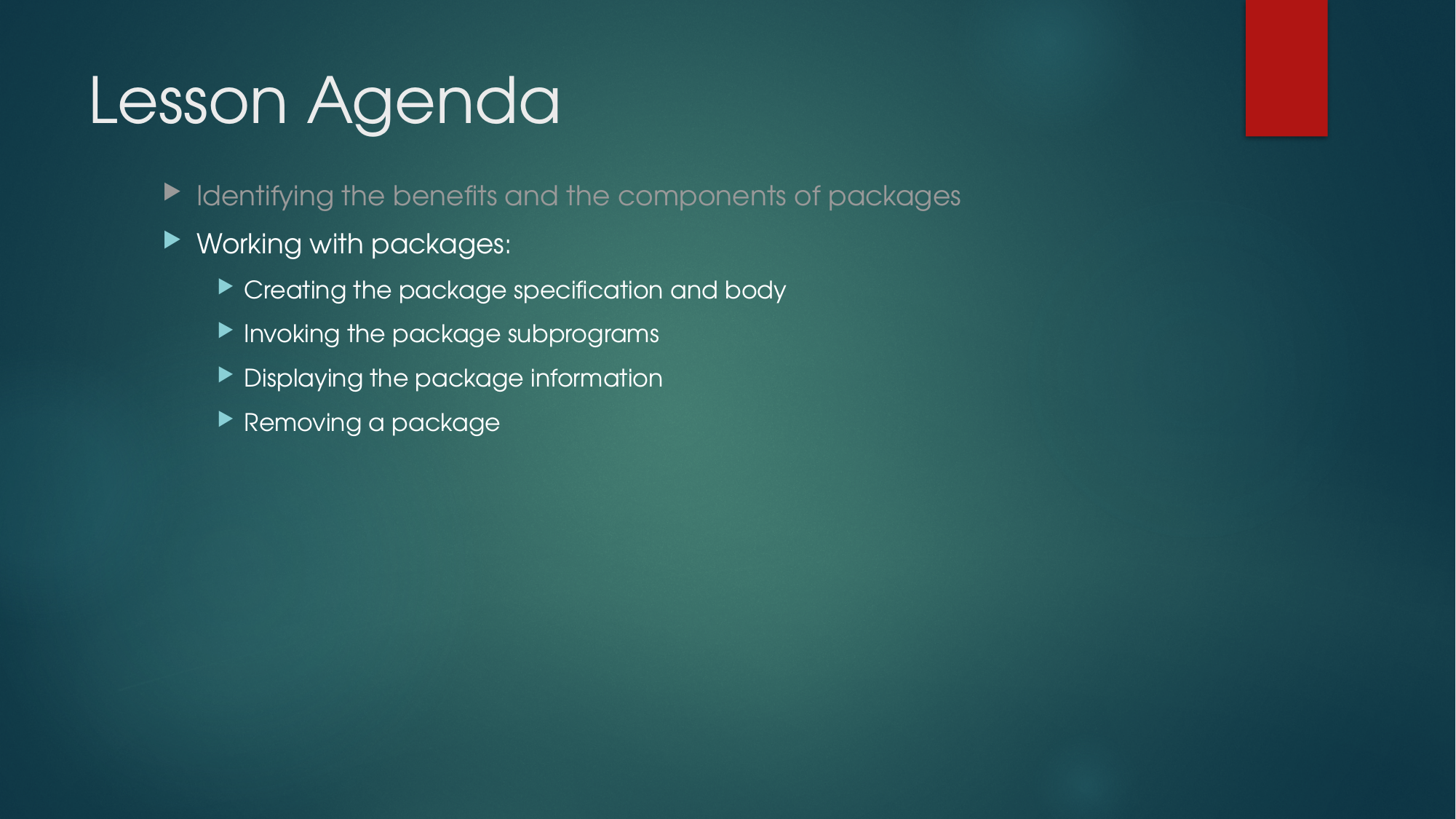

# Lesson Agenda
Identifying the benefits and the components of packages
Working with packages:
Creating the package specification and body
Invoking the package subprograms
Displaying the package information
Removing a package